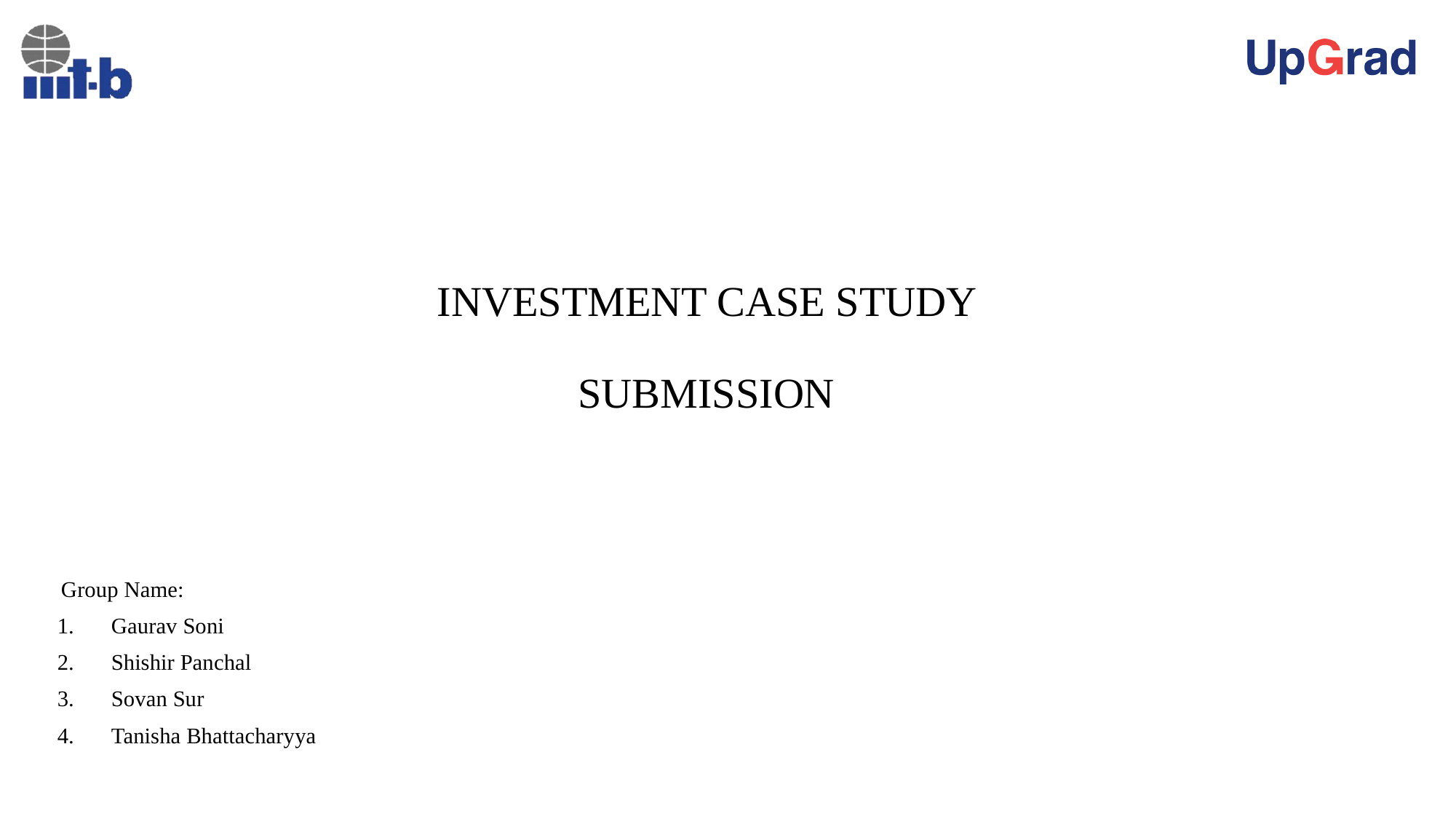

# INVESTMENT CASE STUDY SUBMISSION
 Group Name:
 Gaurav Soni
 Shishir Panchal
 Sovan Sur
 Tanisha Bhattacharyya